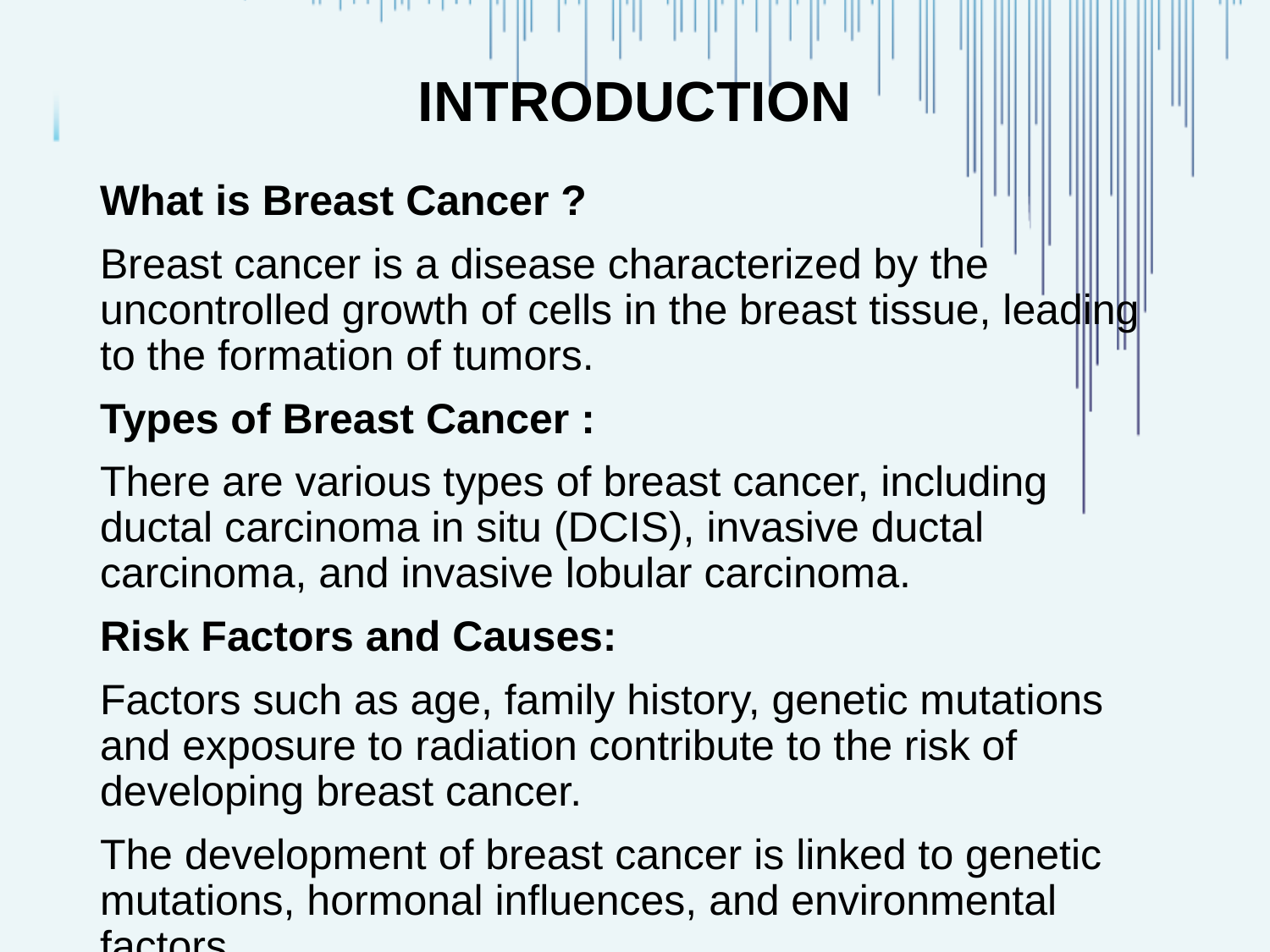

# INTRODUCTION
What is Breast Cancer ?
Breast cancer is a disease characterized by the uncontrolled growth of cells in the breast tissue, leading to the formation of tumors.
Types of Breast Cancer :
There are various types of breast cancer, including ductal carcinoma in situ (DCIS), invasive ductal carcinoma, and invasive lobular carcinoma.
Risk Factors and Causes:
Factors such as age, family history, genetic mutations and exposure to radiation contribute to the risk of developing breast cancer.
The development of breast cancer is linked to genetic mutations, hormonal influences, and environmental factors.